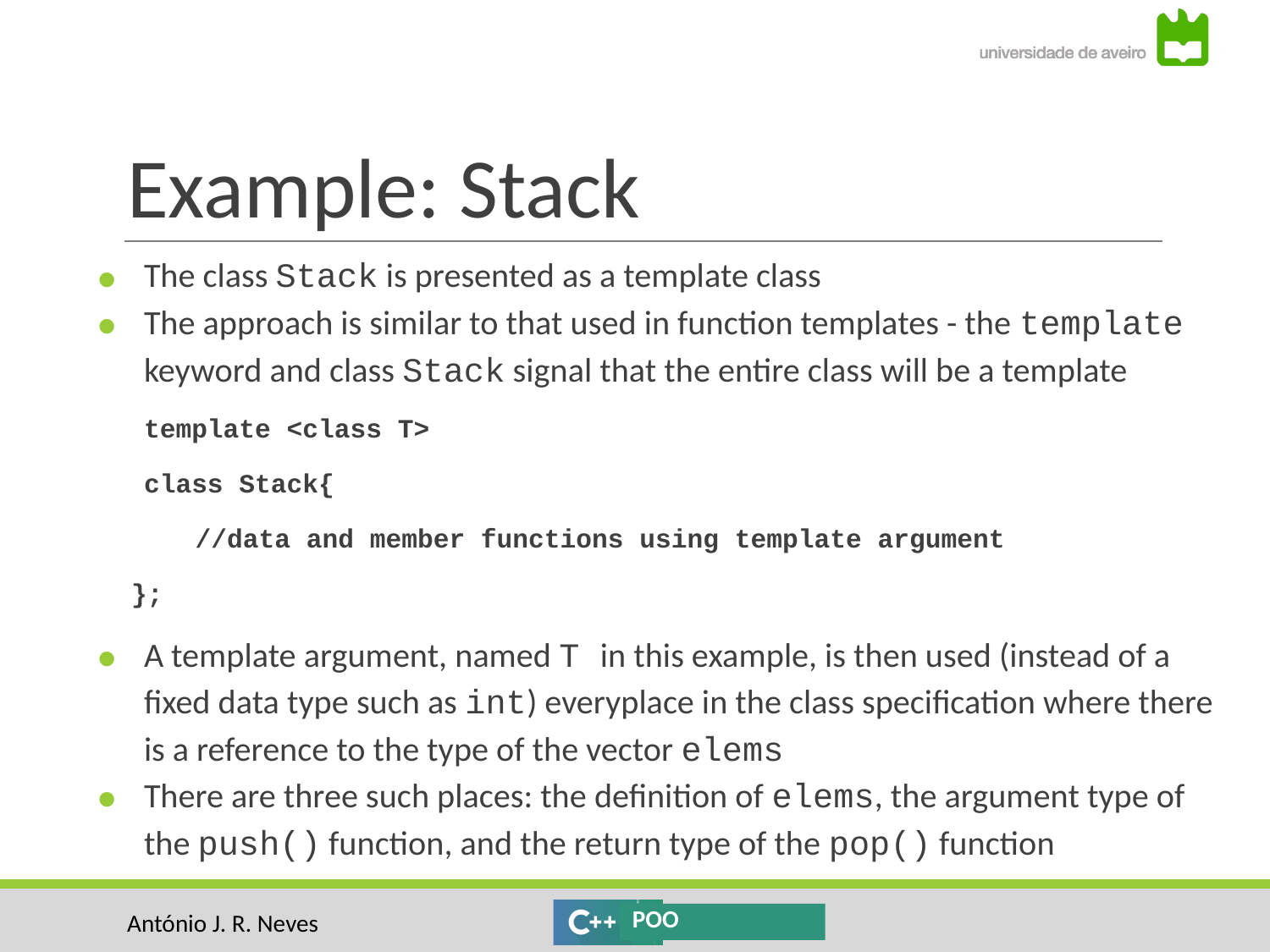

# Example: Stack
The class Stack is presented as a template class
The approach is similar to that used in function templates - the template keyword and class Stack signal that the entire class will be a template
template <class T>
class Stack{
   		//data and member functions using template argument
   };
A template argument, named T in this example, is then used (instead of a fixed data type such as int) everyplace in the class specification where there is a reference to the type of the vector elems
There are three such places: the definition of elems, the argument type of the push() function, and the return type of the pop() function